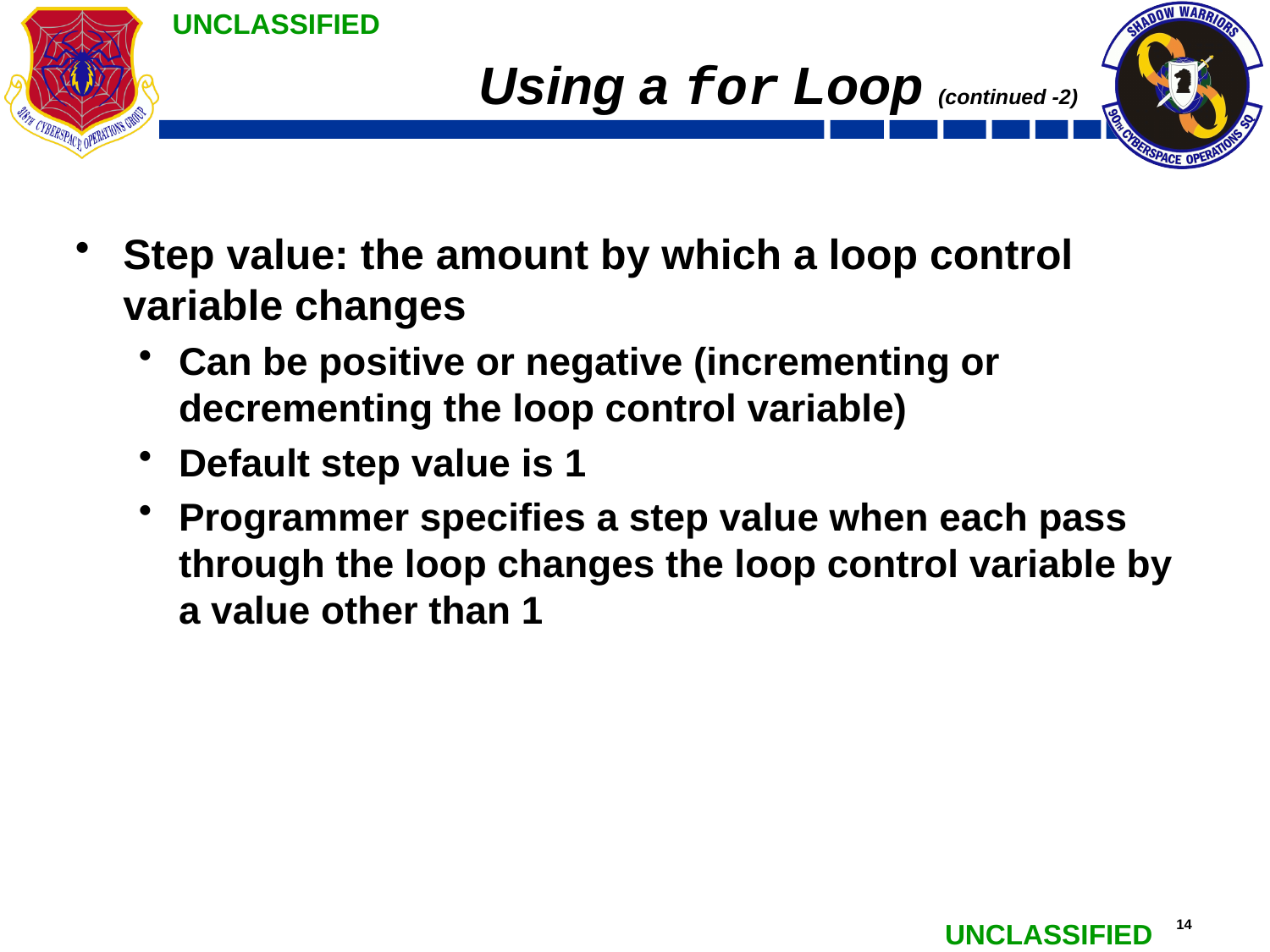

# Using a for Loop (continued -2)
Step value: the amount by which a loop control variable changes
Can be positive or negative (incrementing or decrementing the loop control variable)
Default step value is 1
Programmer specifies a step value when each pass through the loop changes the loop control variable by a value other than 1
Programming Logic and Design, Ninth Edition
14